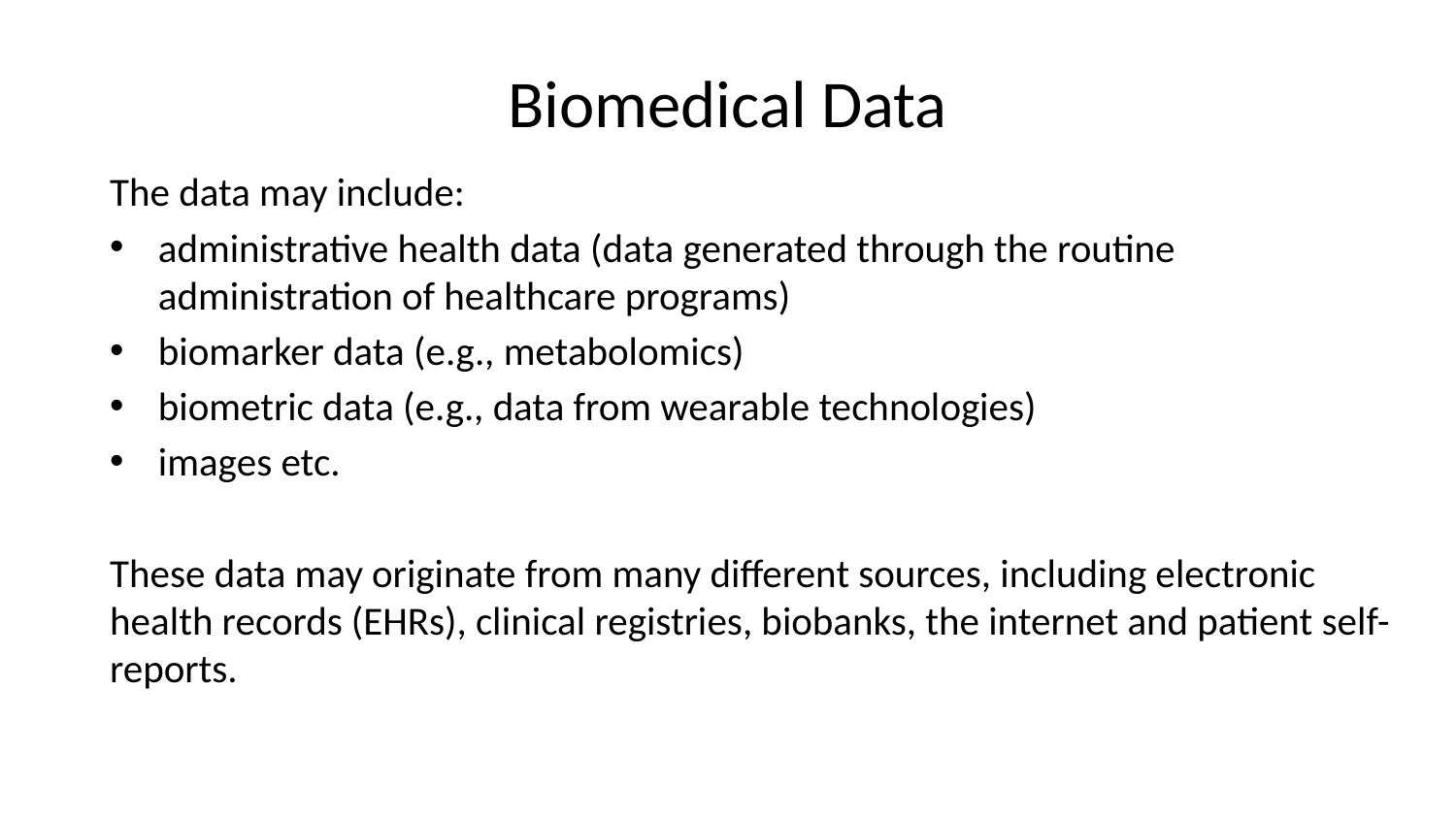

# Biomedical Data
The data may include:
administrative health data (data generated through the routine administration of healthcare programs)
biomarker data (e.g., metabolomics)
biometric data (e.g., data from wearable technologies)
images etc.

These data may originate from many different sources, including electronic health records (EHRs), clinical registries, biobanks, the internet and patient self-reports.